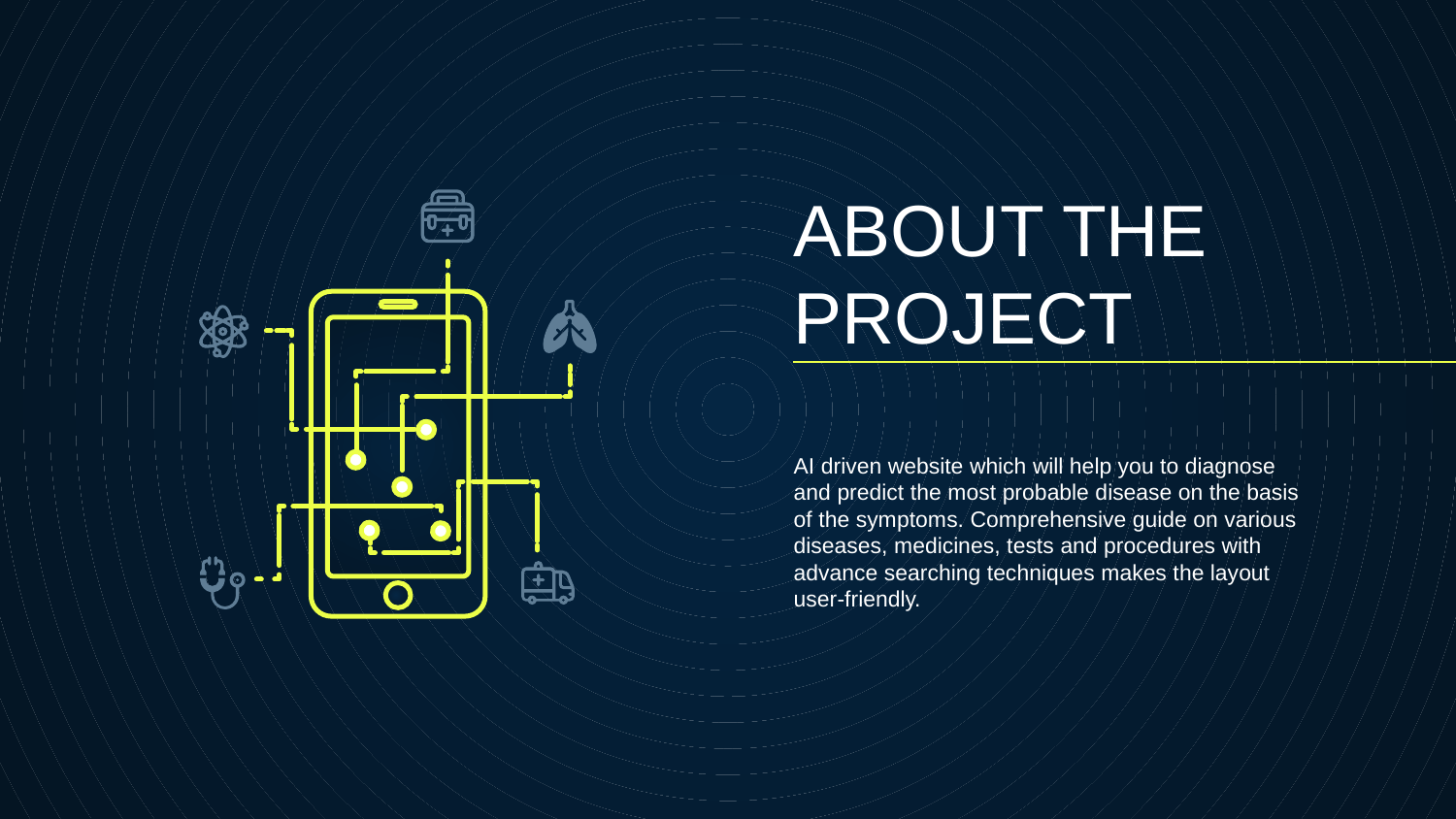

# ABOUT THE PROJECT

AI driven website which will help you to diagnose and predict the most probable disease on the basis of the symptoms. Comprehensive guide on various diseases, medicines, tests and procedures with advance searching techniques makes the layout user-friendly.